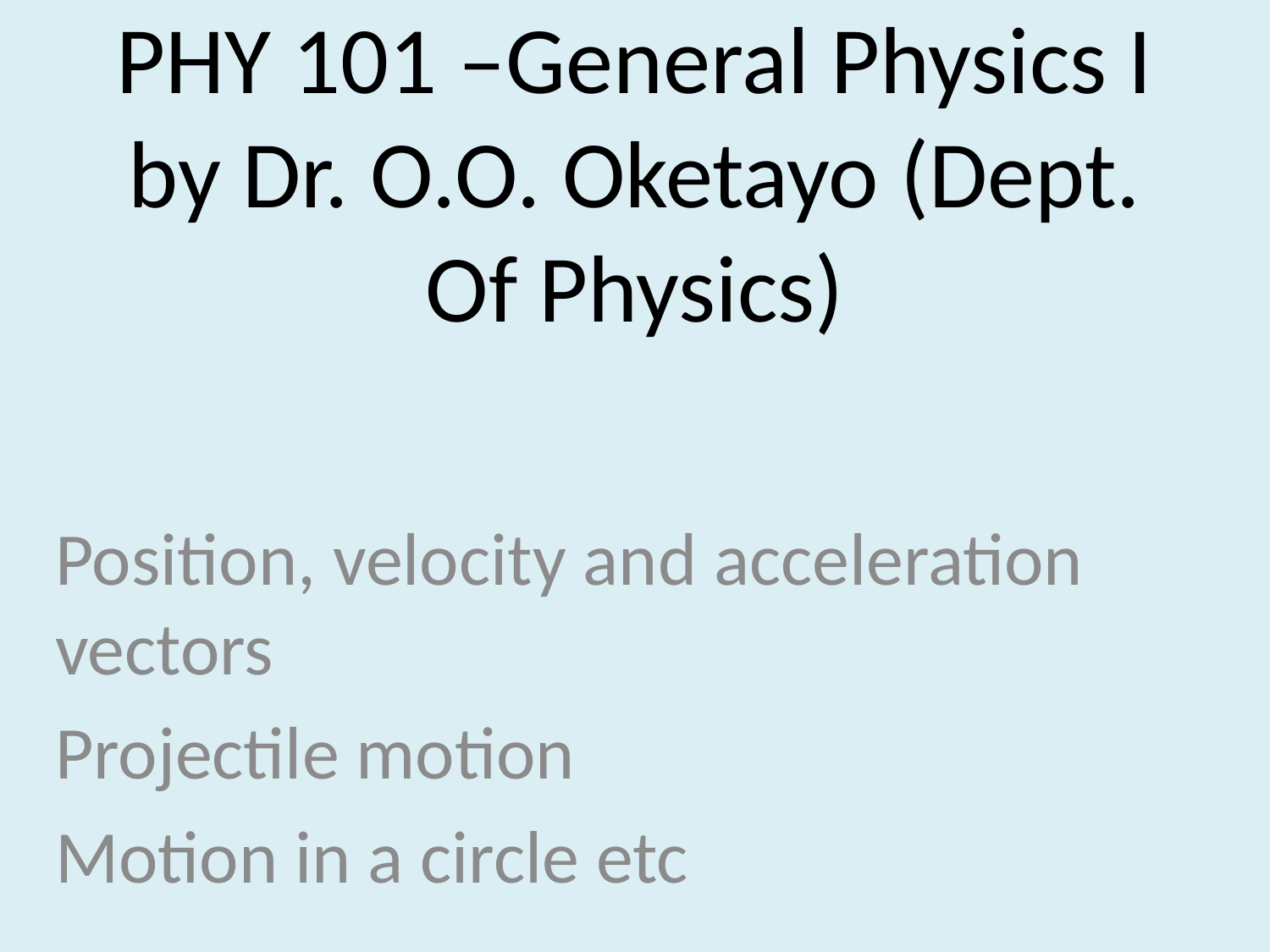

# PHY 101 –General Physics I by Dr. O.O. Oketayo (Dept. Of Physics)

Position, velocity and acceleration vectors
Projectile motion
Motion in a circle etc